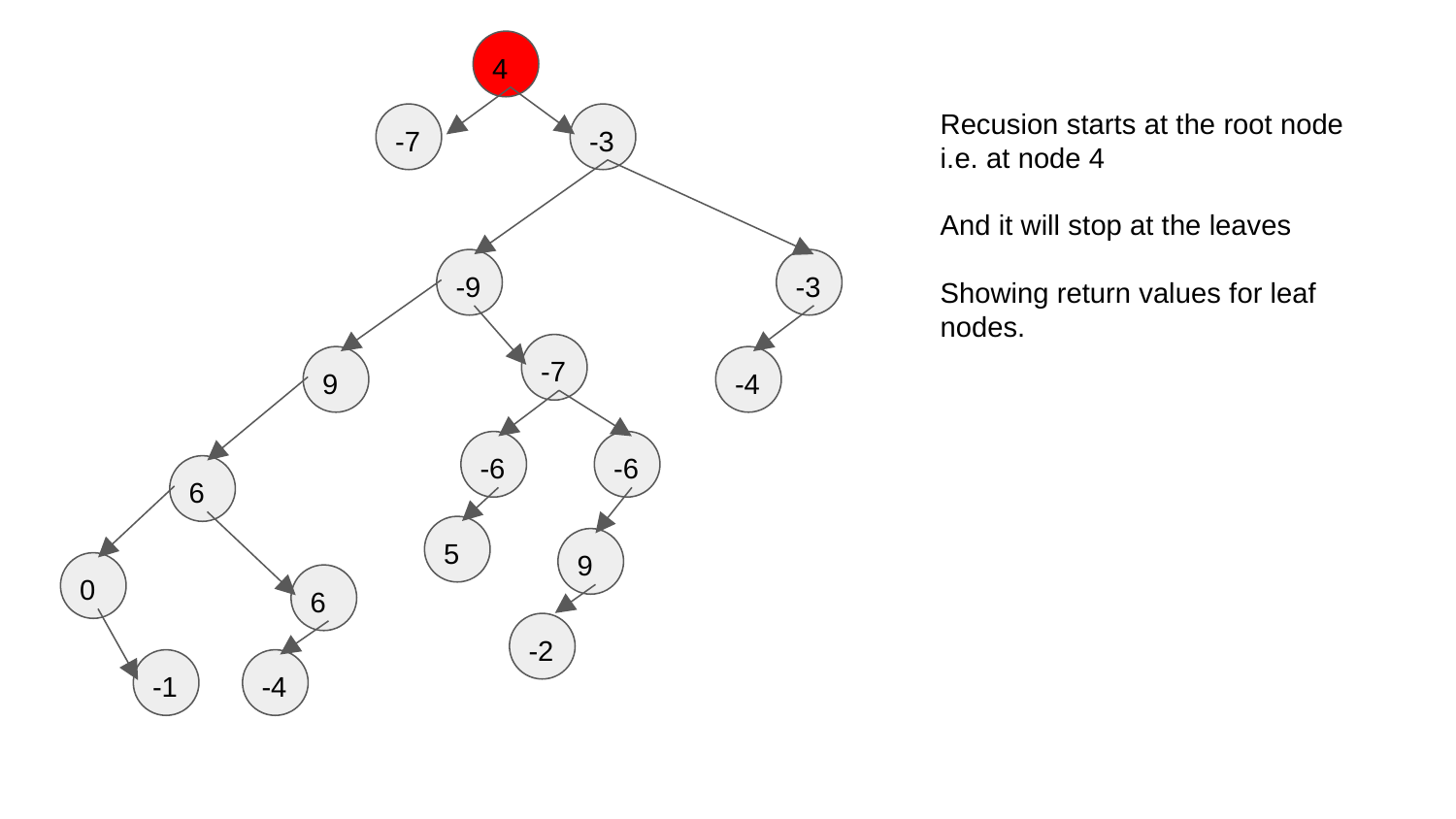

4
Recusion starts at the root node i.e. at node 4

And it will stop at the leaves

Showing return values for leaf nodes.

-7
-3

-9
-3

-7

9
-4

-6
-6

6

5

9

0

6

-2

-1
-4